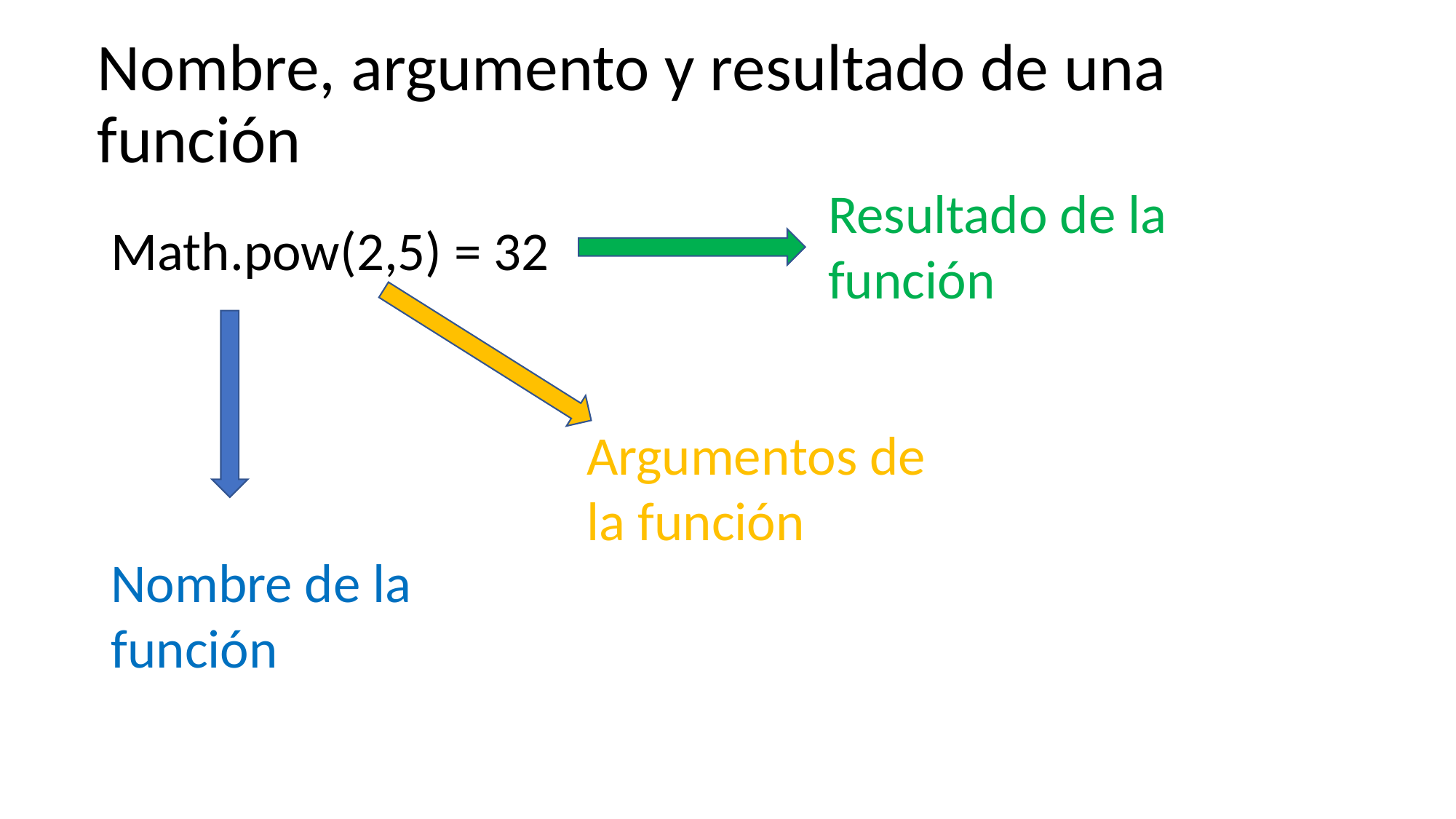

# Nombre, argumento y resultado de una función
Resultado de la función
Math.pow(2,5) = 32

Argumentos de la función
Nombre de la función